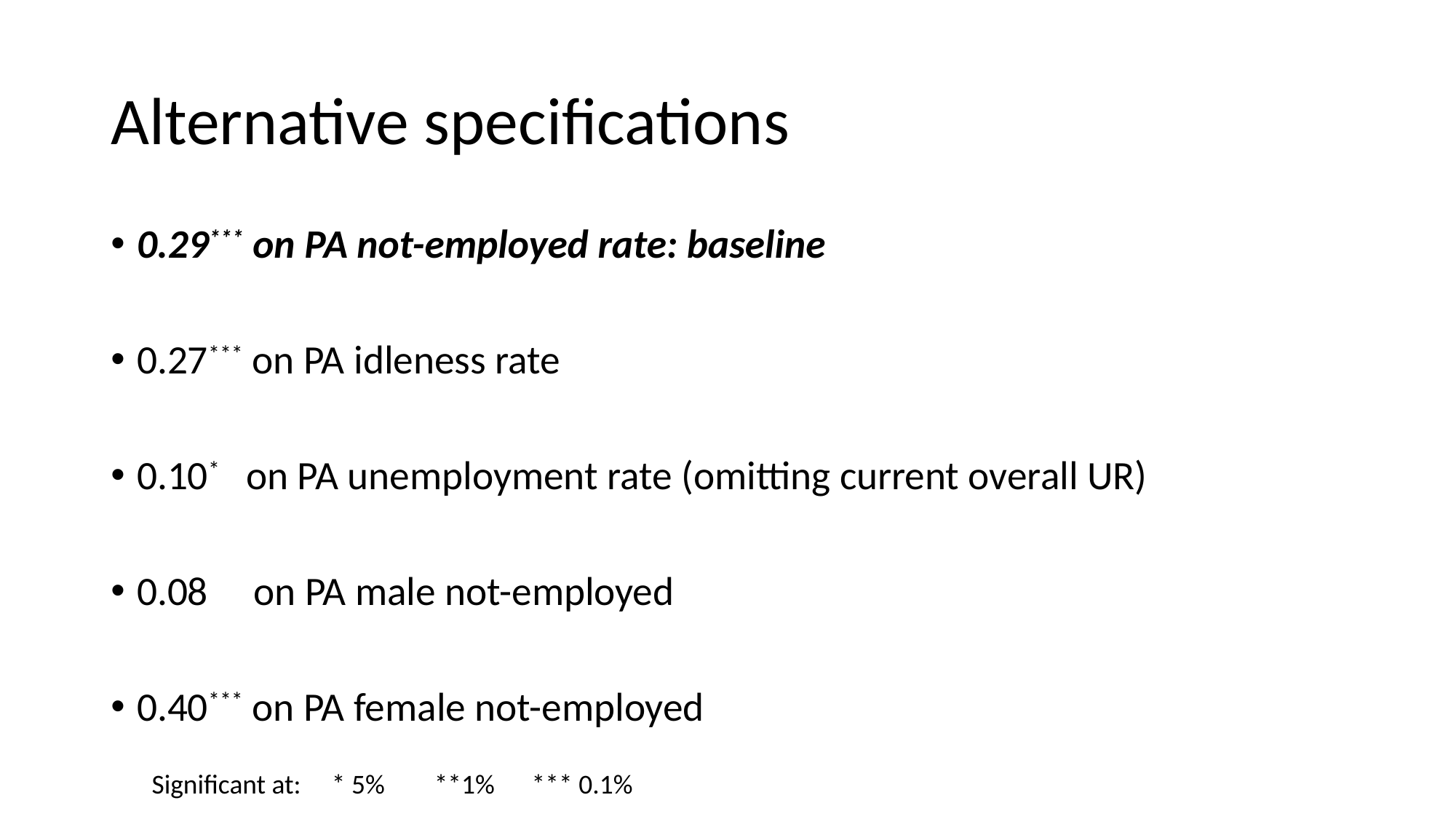

# Alternative specifications
0.29*** on PA not-employed rate: baseline

0.27*** on PA idleness rate

0.10*     on PA unemployment rate (omitting current overall UR)

0.08     on PA male not-employed

0.40*** on PA female not-employed

Significant at:     * 5%        **1%      *** 0.1%